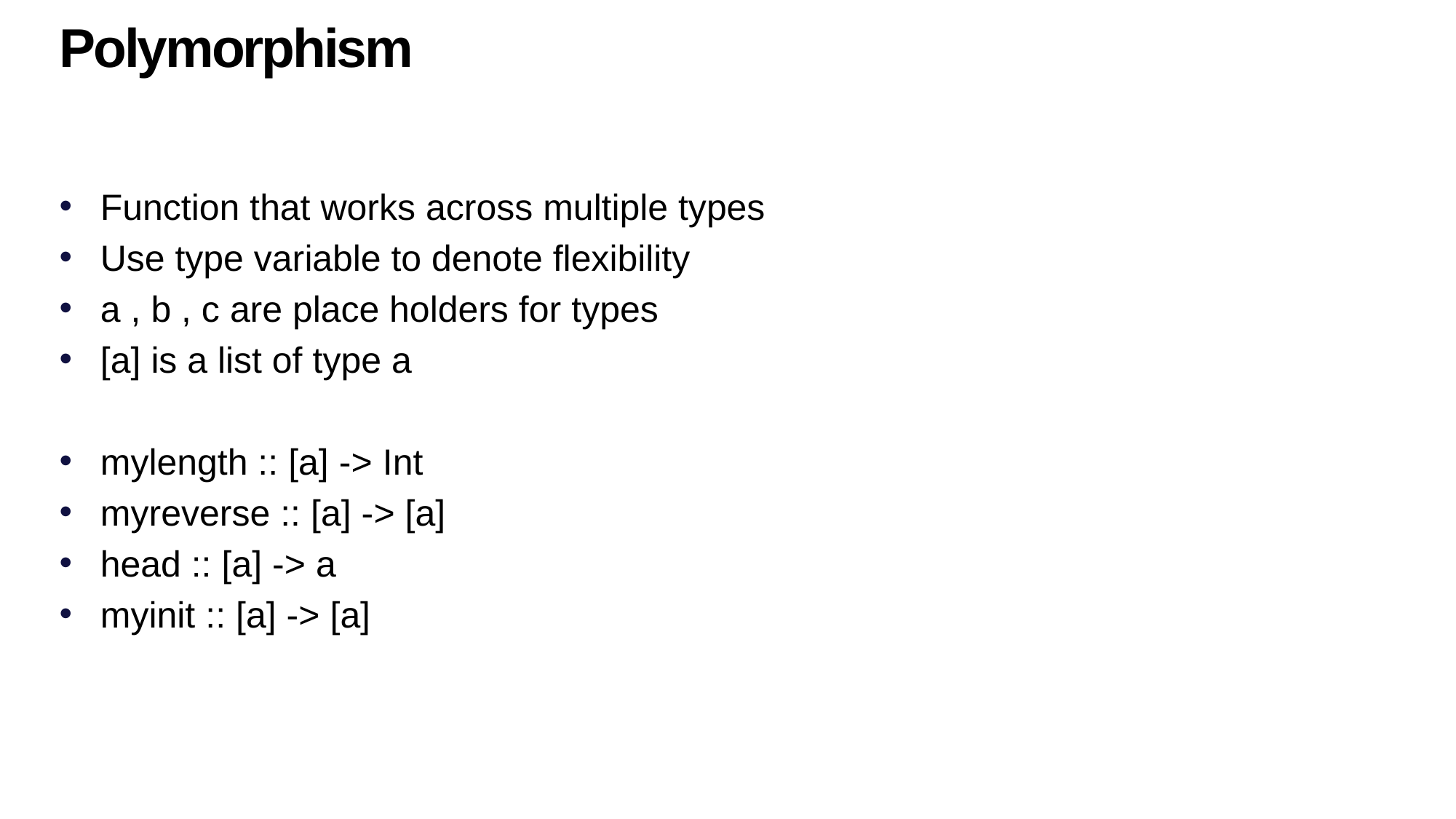

Polymorphism
Function that works across multiple types
Use type variable to denote flexibility
a , b , c are place holders for types
[a] is a list of type a

mylength :: [a] -> Int
myreverse :: [a] -> [a]
head :: [a] -> a
myinit :: [a] -> [a]